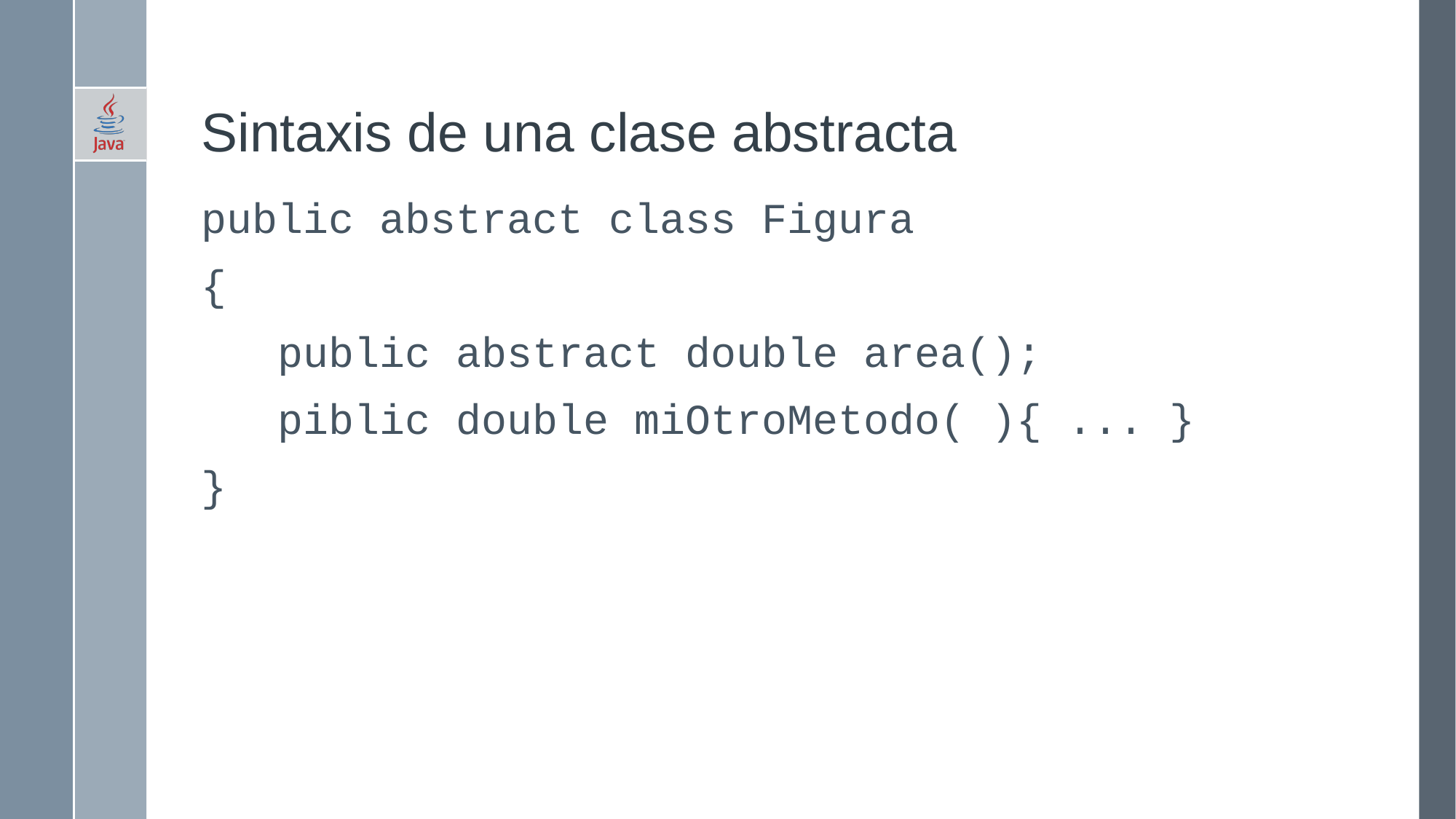

# Sintaxis de una clase abstracta
public abstract class Figura
{
   public abstract double area();
   piblic double miOtroMetodo( ){ ... }
}